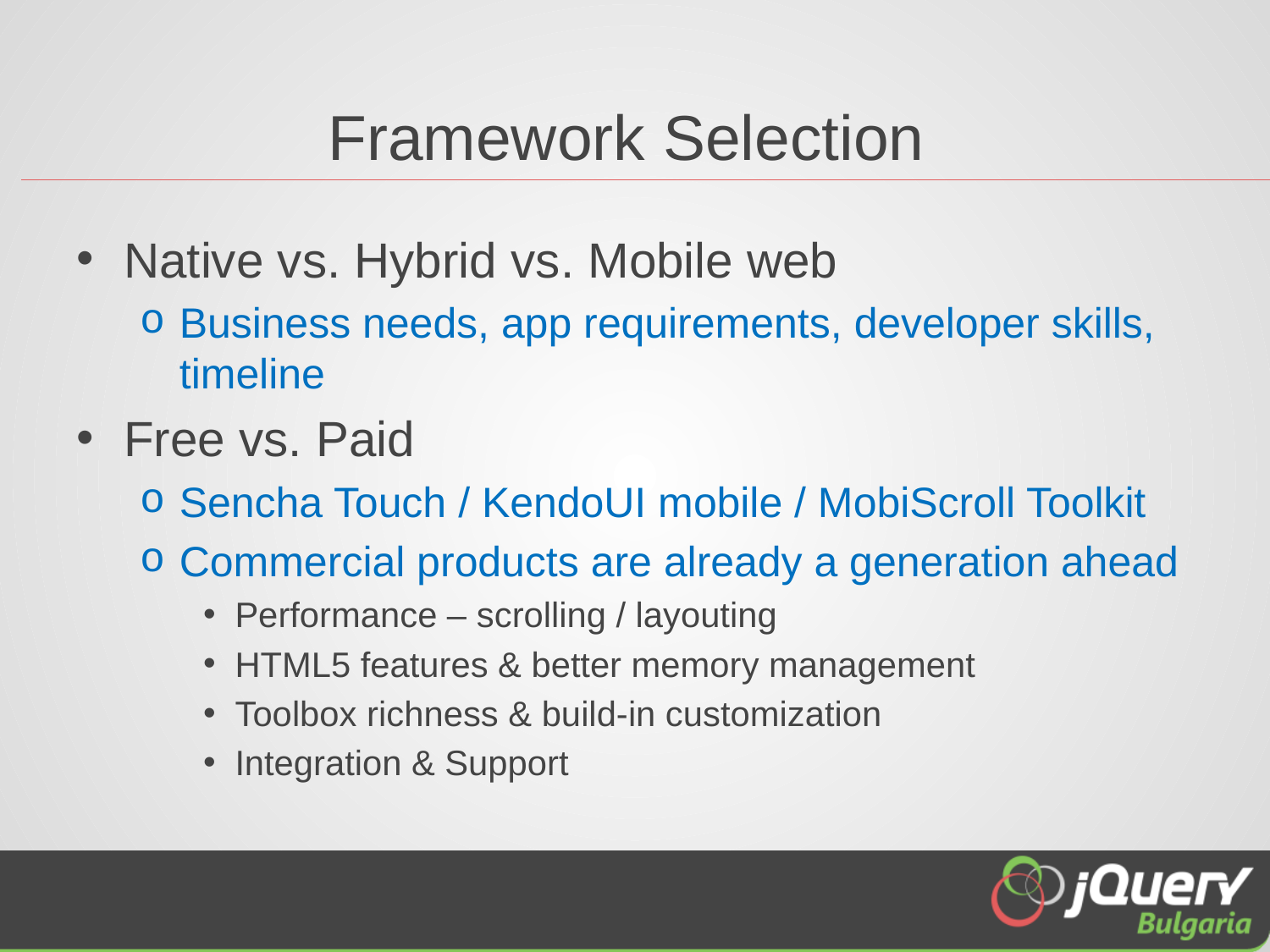

# Framework Selection
Native vs. Hybrid vs. Mobile web
Business needs, app requirements, developer skills, timeline
Free vs. Paid
Sencha Touch / KendoUI mobile / MobiScroll Toolkit
Commercial products are already a generation ahead
Performance – scrolling / layouting
HTML5 features & better memory management
Toolbox richness & build-in customization
Integration & Support